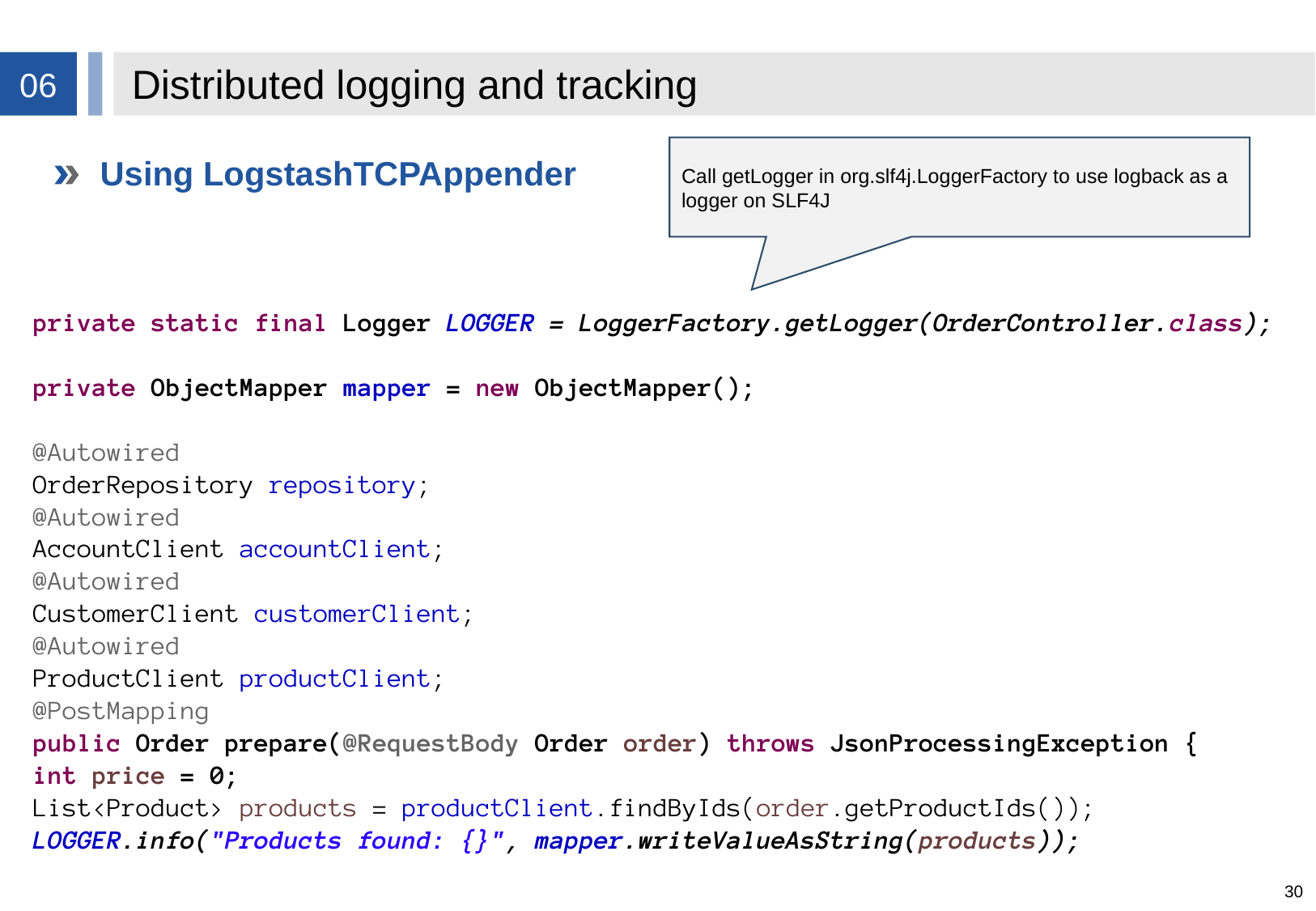

# Distributed logging and tracking
06
Call getLogger in org.slf4j.LoggerFactory to use logback as a logger on SLF4J
Using LogstashTCPAppender

private static final Logger LOGGER = LoggerFactory.getLogger(OrderController.class);

private ObjectMapper mapper = new ObjectMapper();

@Autowired
OrderRepository repository;
@Autowired
AccountClient accountClient;
@Autowired
CustomerClient customerClient;
@Autowired
ProductClient productClient;
@PostMapping
public Order prepare(@RequestBody Order order) throws JsonProcessingException {
int price = 0;
List<Product> products = productClient.findByIds(order.getProductIds());
LOGGER.info("Products found: {}", mapper.writeValueAsString(products));
30